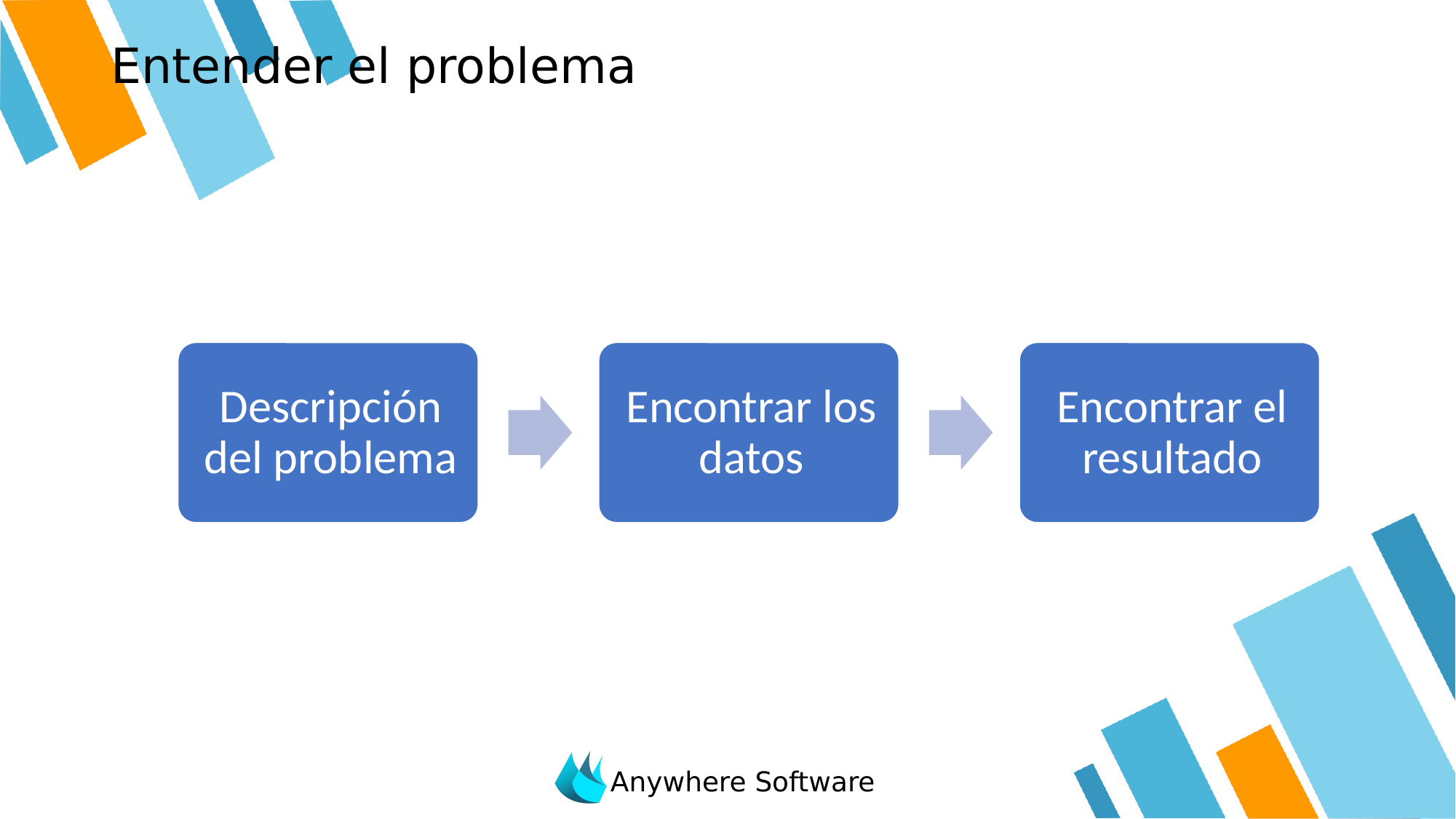

# Entender el problema
Descripción del problema

Encontrar los datos

Encontrar el resultado